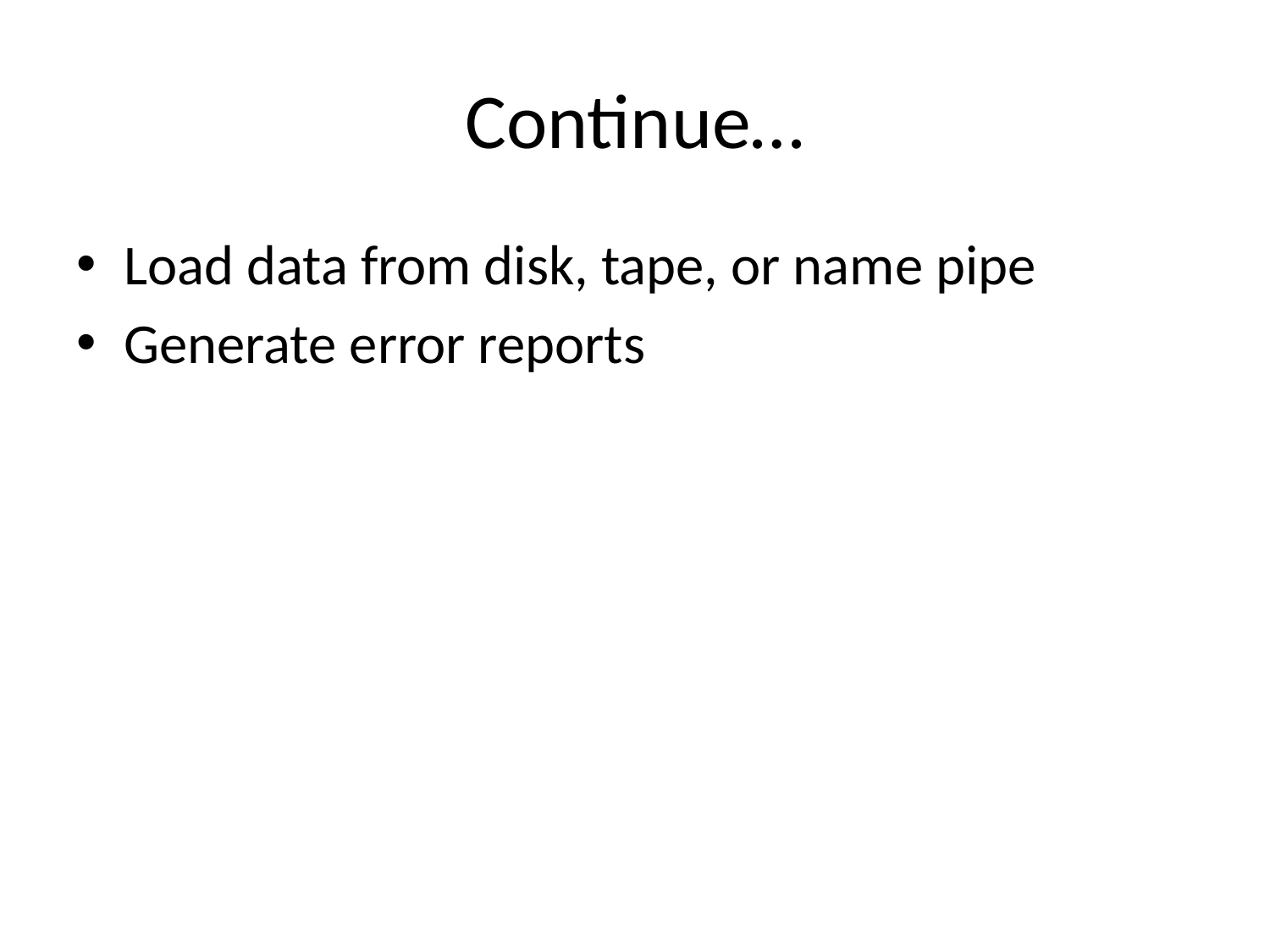

# Continue…
Load data from disk, tape, or name pipe
Generate error reports